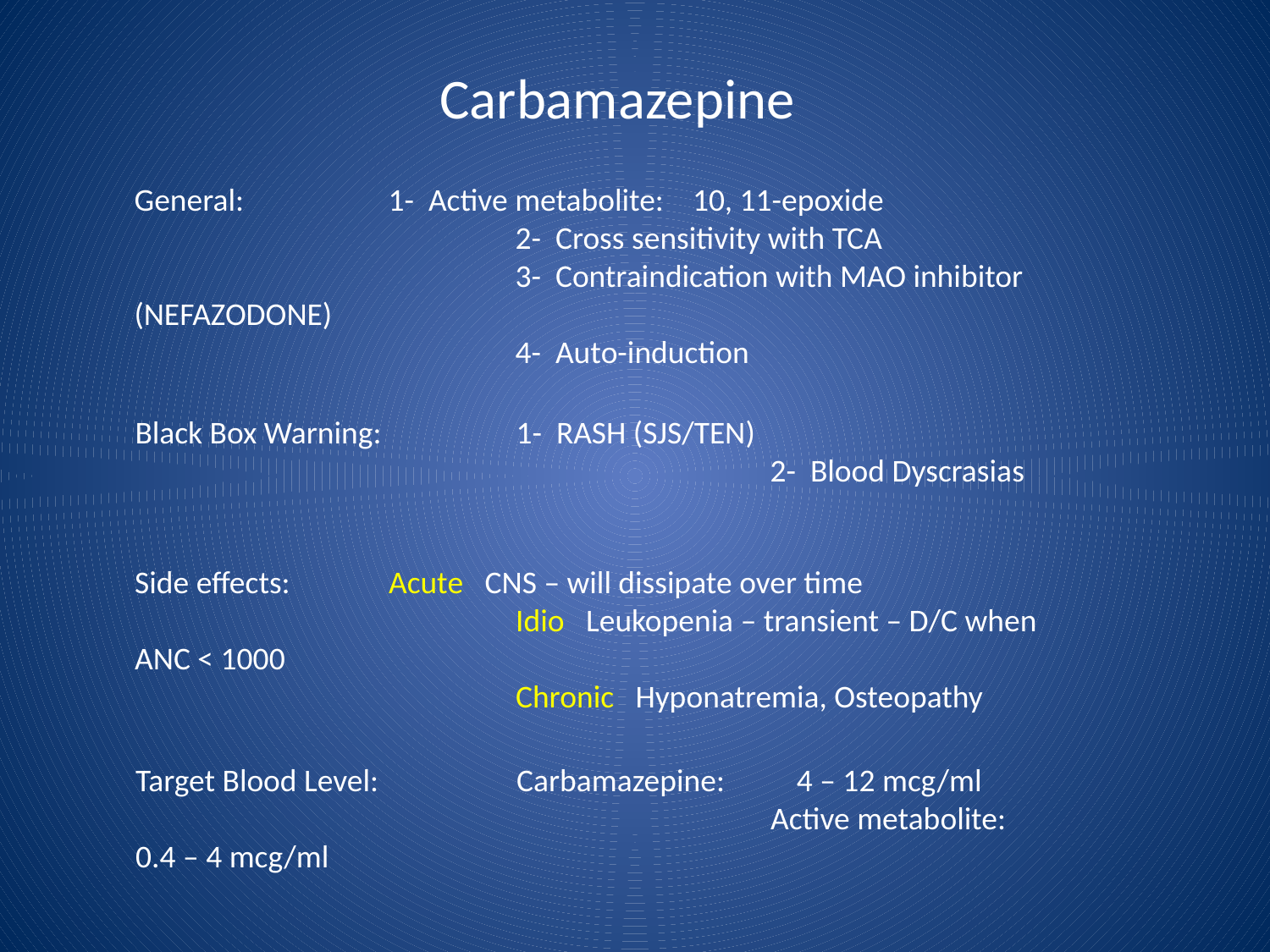

# Carbamazepine
General:		1-  Active metabolite:    10, 11-epoxide
			2-  Cross sensitivity with TCA
			3-  Contraindication with MAO inhibitor (NEFAZODONE)
			4-  Auto-induction
Black Box Warning:		1-  RASH (SJS/TEN)
					2-  Blood Dyscrasias
Side effects:	Acute   CNS – will dissipate over time
			Idio   Leukopenia – transient – D/C when ANC < 1000
			Chronic   Hyponatremia, Osteopathy
Target Blood Level:		Carbamazepine:          4 – 12 mcg/ml
					Active metabolite:       0.4 – 4 mcg/ml